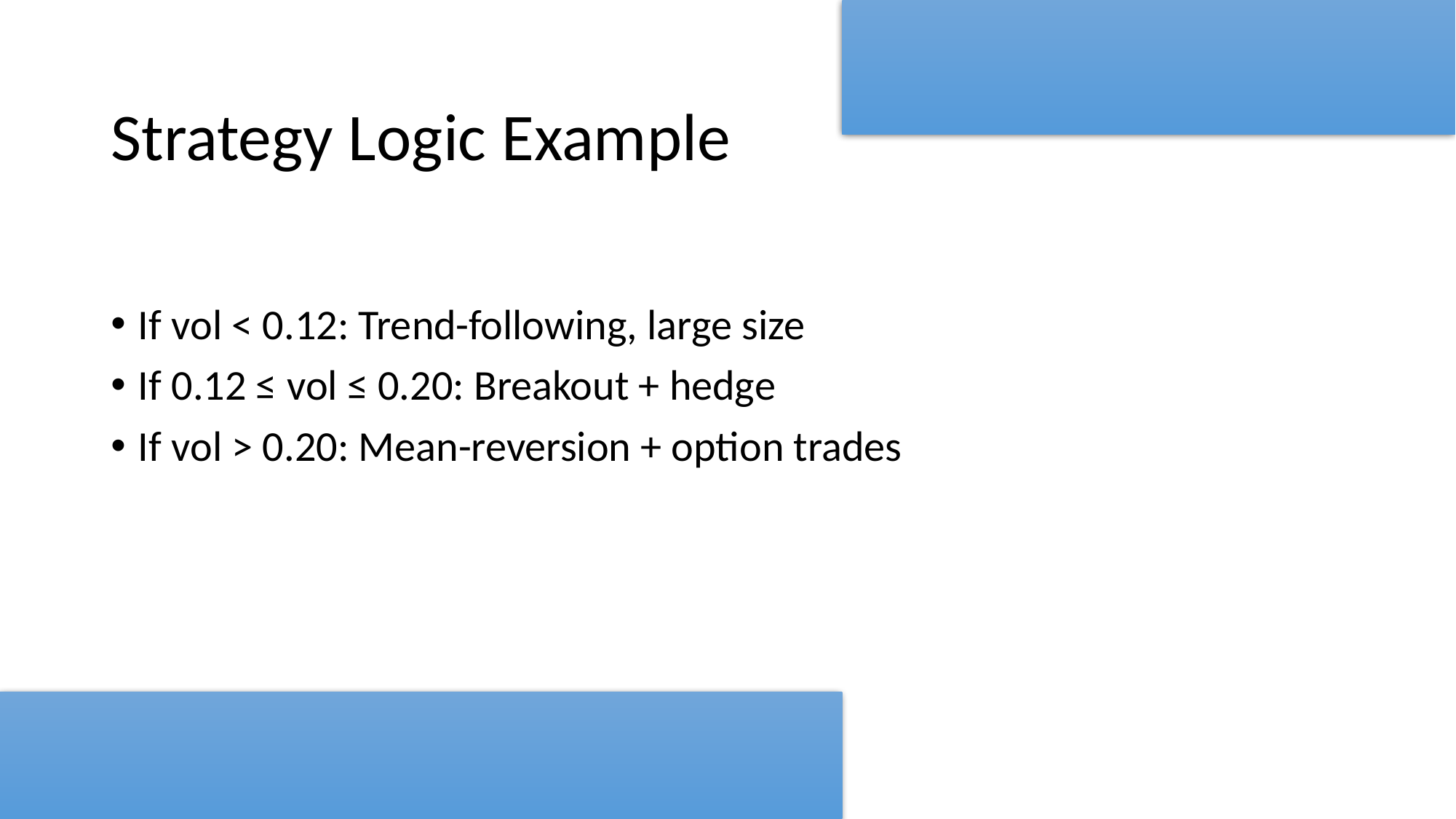

# Strategy Logic Example
If vol < 0.12: Trend-following, large size
If 0.12 ≤ vol ≤ 0.20: Breakout + hedge
If vol > 0.20: Mean-reversion + option trades